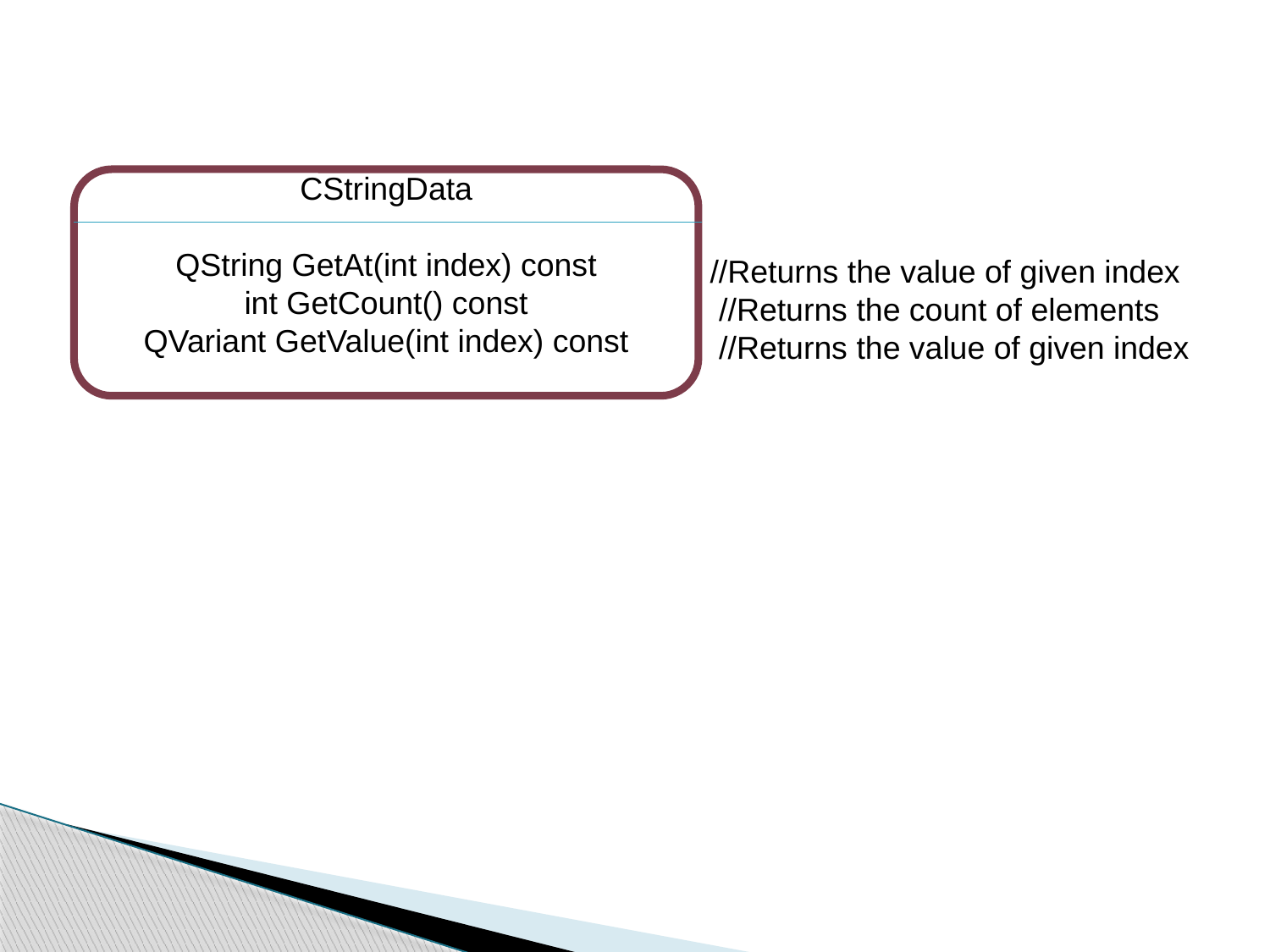

CStringData

QString GetAt(int index) const
int GetCount() const
QVariant GetValue(int index) const

//Returns the value of given index
 //Returns the count of elements
 //Returns the value of given index